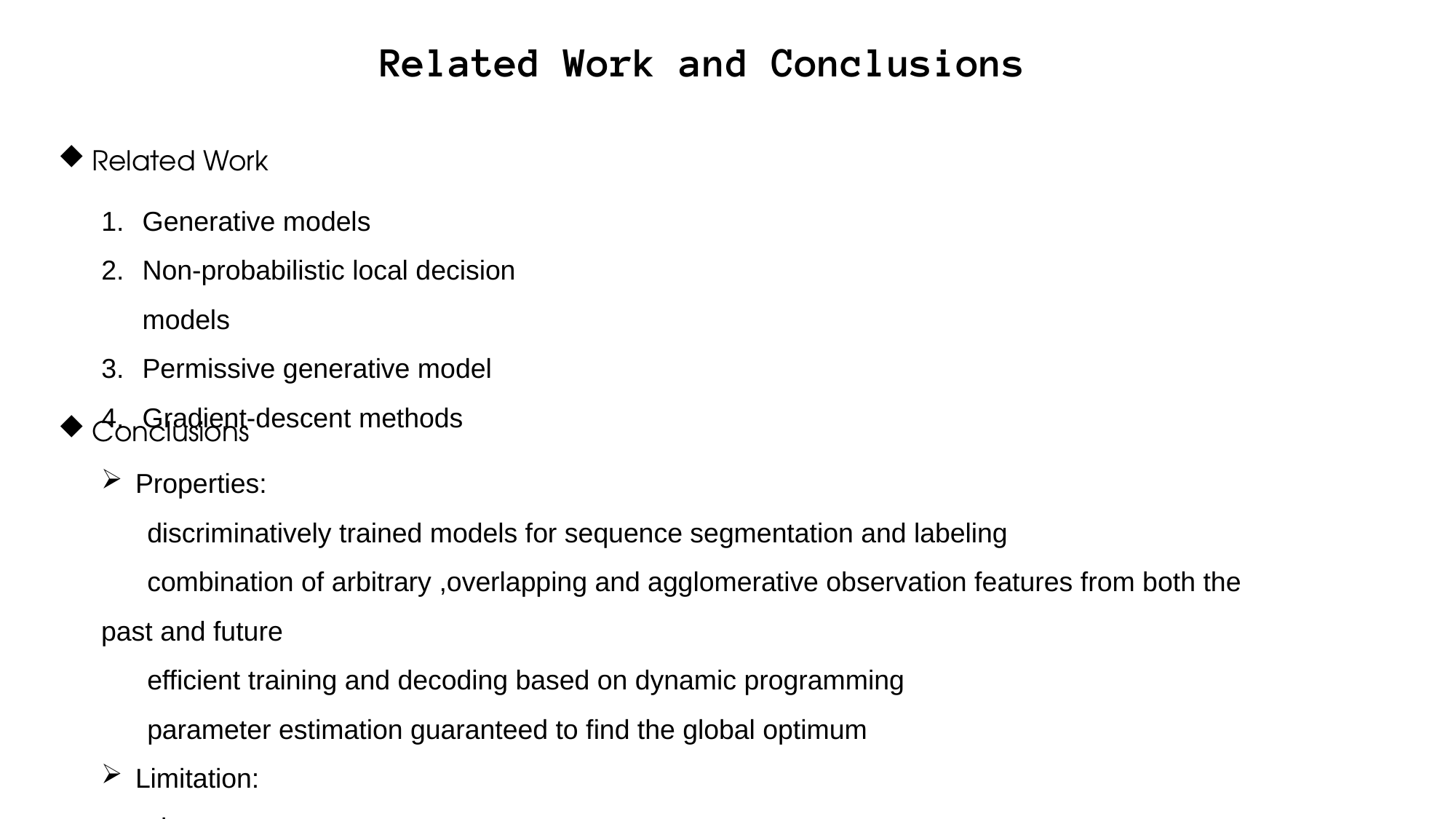

Related Work and Conclusions
Related Work
Generative models
Non-probabilistic local decision models
Permissive generative model
Gradient-descent methods
Conclusions
Properties:
      discriminatively trained models for sequence segmentation and labeling
      combination of arbitrary ,overlapping and agglomerative observation features from both the past and future
      efficient training and decoding based on dynamic programming
      parameter estimation guaranteed to find the global optimum
Limitation:
      slow convergence